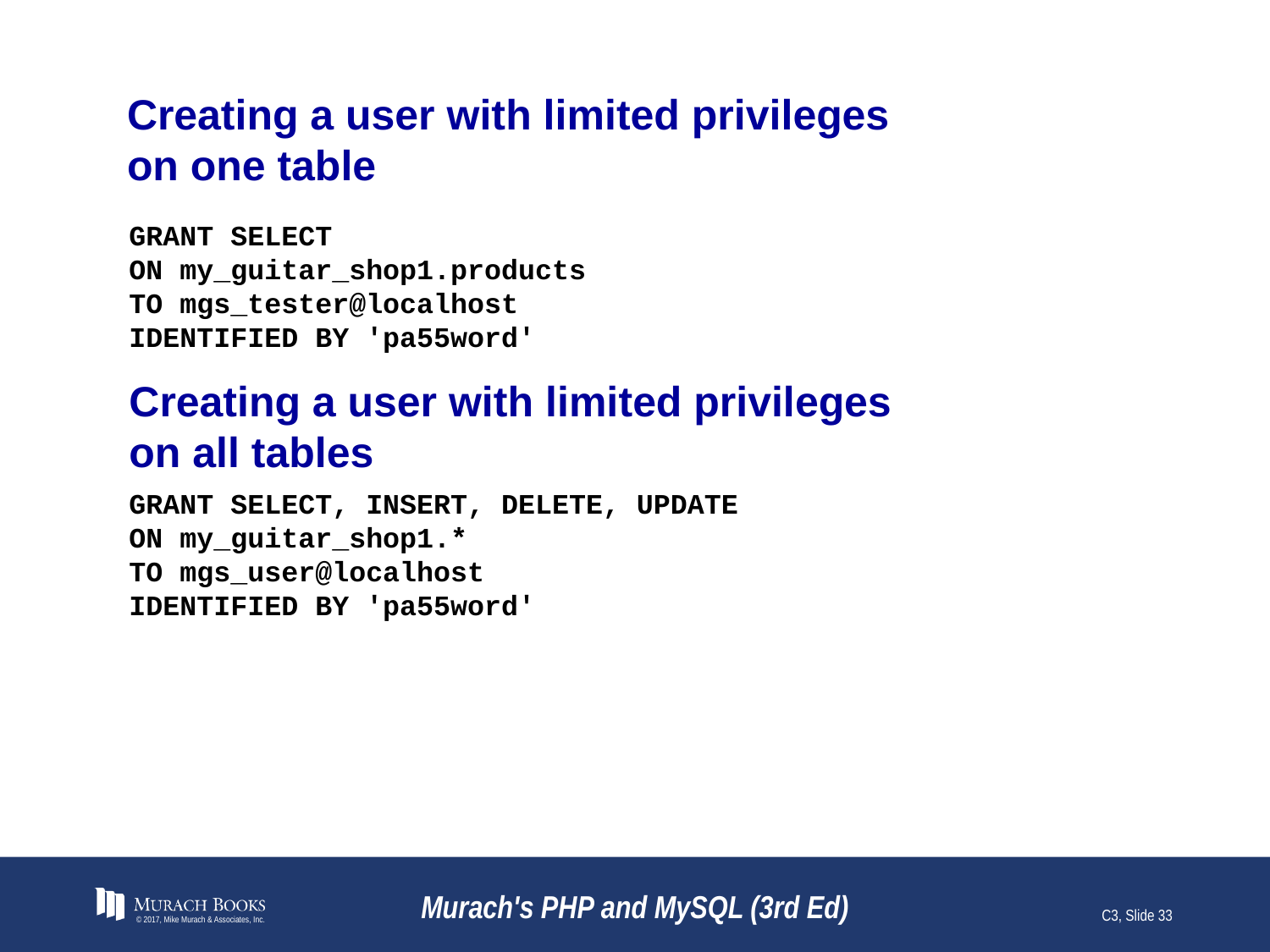

# Creating a user with limited privileges on one table
GRANT SELECT
ON my_guitar_shop1.products
TO mgs_tester@localhost
IDENTIFIED BY 'pa55word'
Creating a user with limited privileges
on all tables
GRANT SELECT, INSERT, DELETE, UPDATE
ON my_guitar_shop1.*
TO mgs_user@localhost
IDENTIFIED BY 'pa55word'

© 2017, Mike Murach & Associates, Inc.
Murach's PHP and MySQL (3rd Ed)

C3, Slide 33